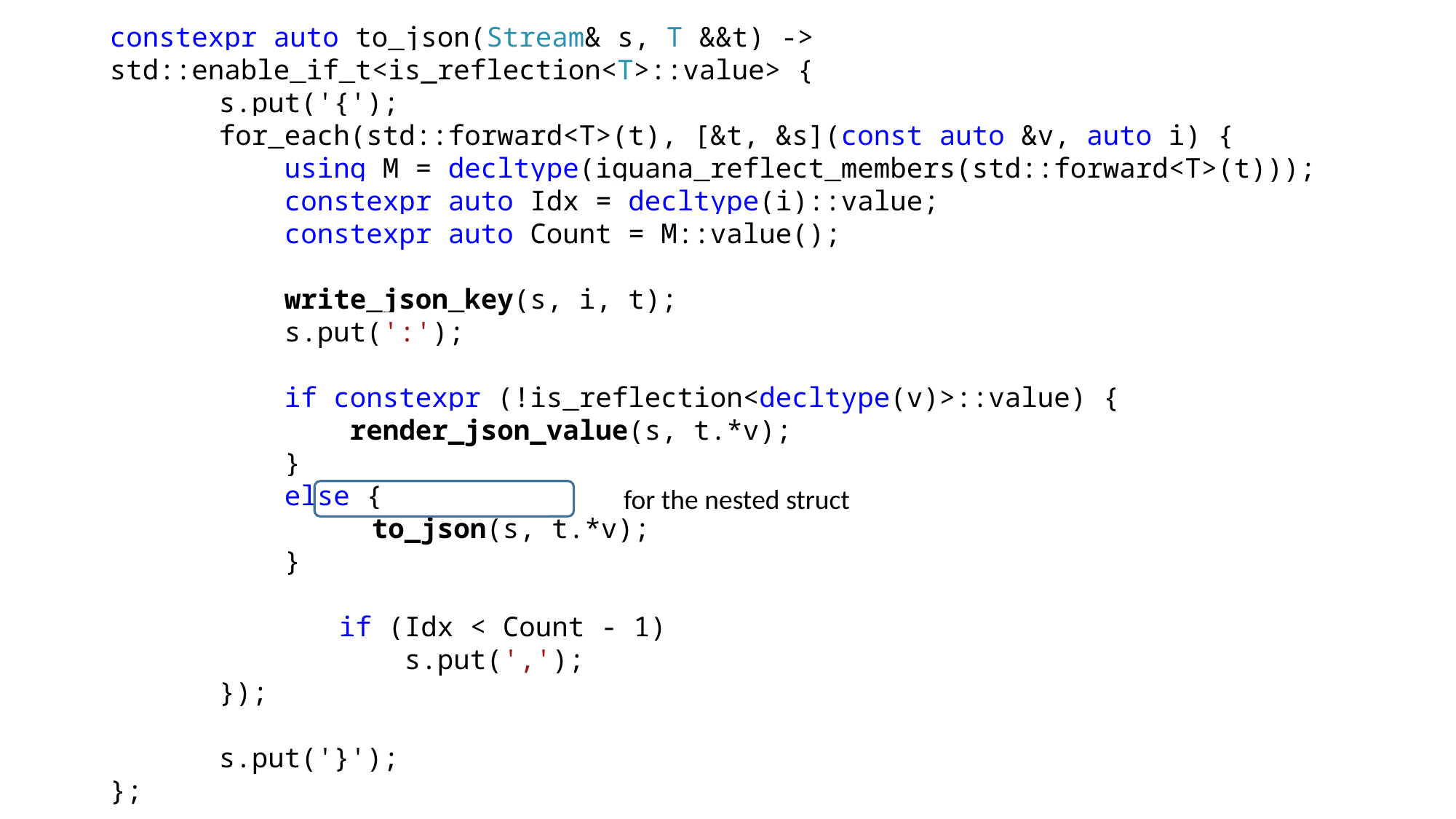

constexpr auto to_json(Stream& s, T &&t) -> std::enable_if_t<is_reflection<T>::value> {
	s.put('{');
	for_each(std::forward<T>(t), [&t, &s](const auto &v, auto i) {
	    using M = decltype(iguana_reflect_members(std::forward<T>(t)));
	    constexpr auto Idx = decltype(i)::value;
	    constexpr auto Count = M::value();

	    write_json_key(s, i, t);
	    s.put(':');

	    if constexpr (!is_reflection<decltype(v)>::value) {
	        render_json_value(s, t.*v);
	    }
	    else {
                to_json(s, t.*v);
	    }

	    if (Idx < Count - 1)
	        s.put(',');
	});

	s.put('}');
};
for the nested struct